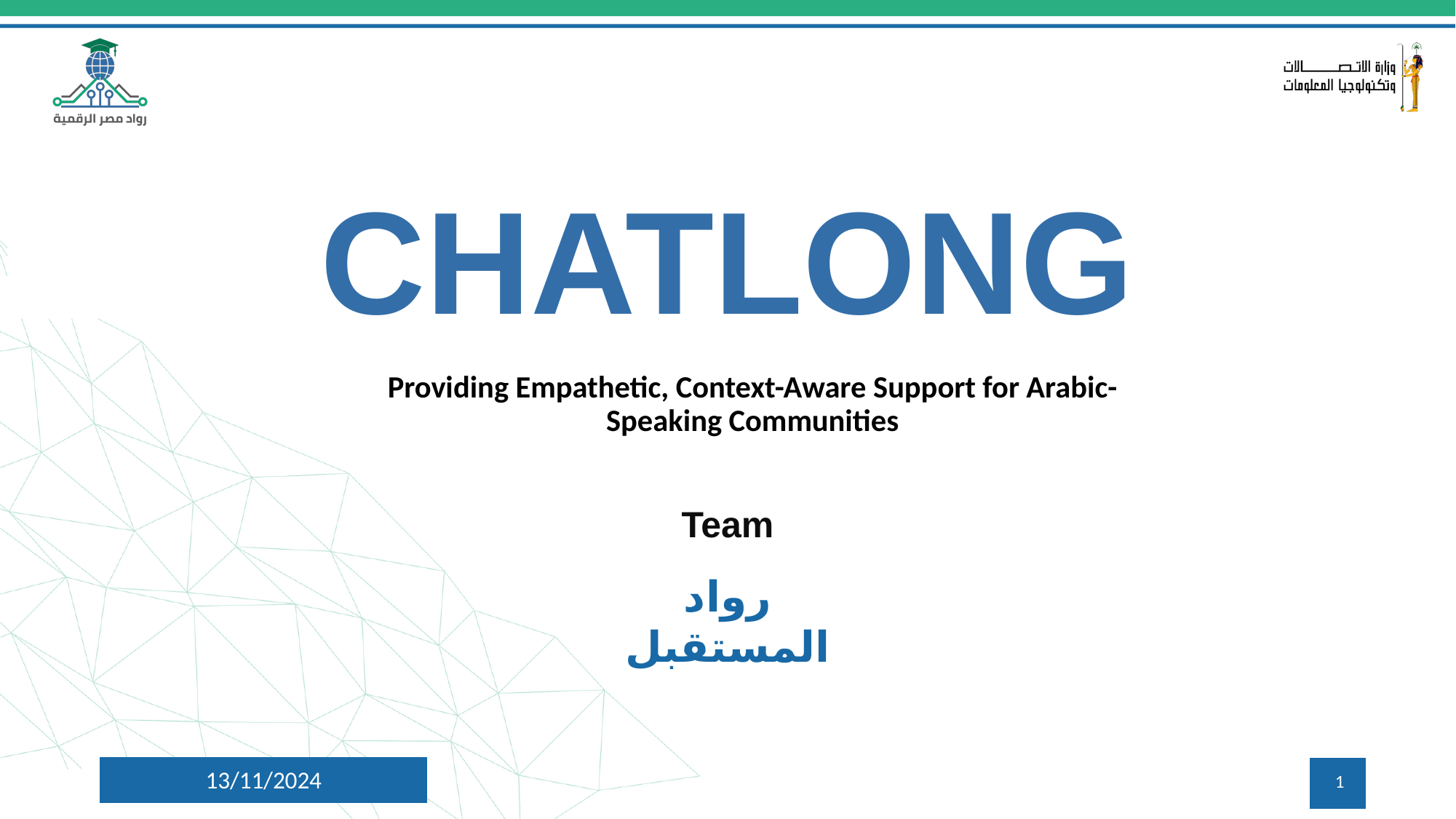

# CHATLONG
Providing Empathetic, Context-Aware Support for Arabic-Speaking Communities
Team
رواد المستقبل
13/11/2024
1